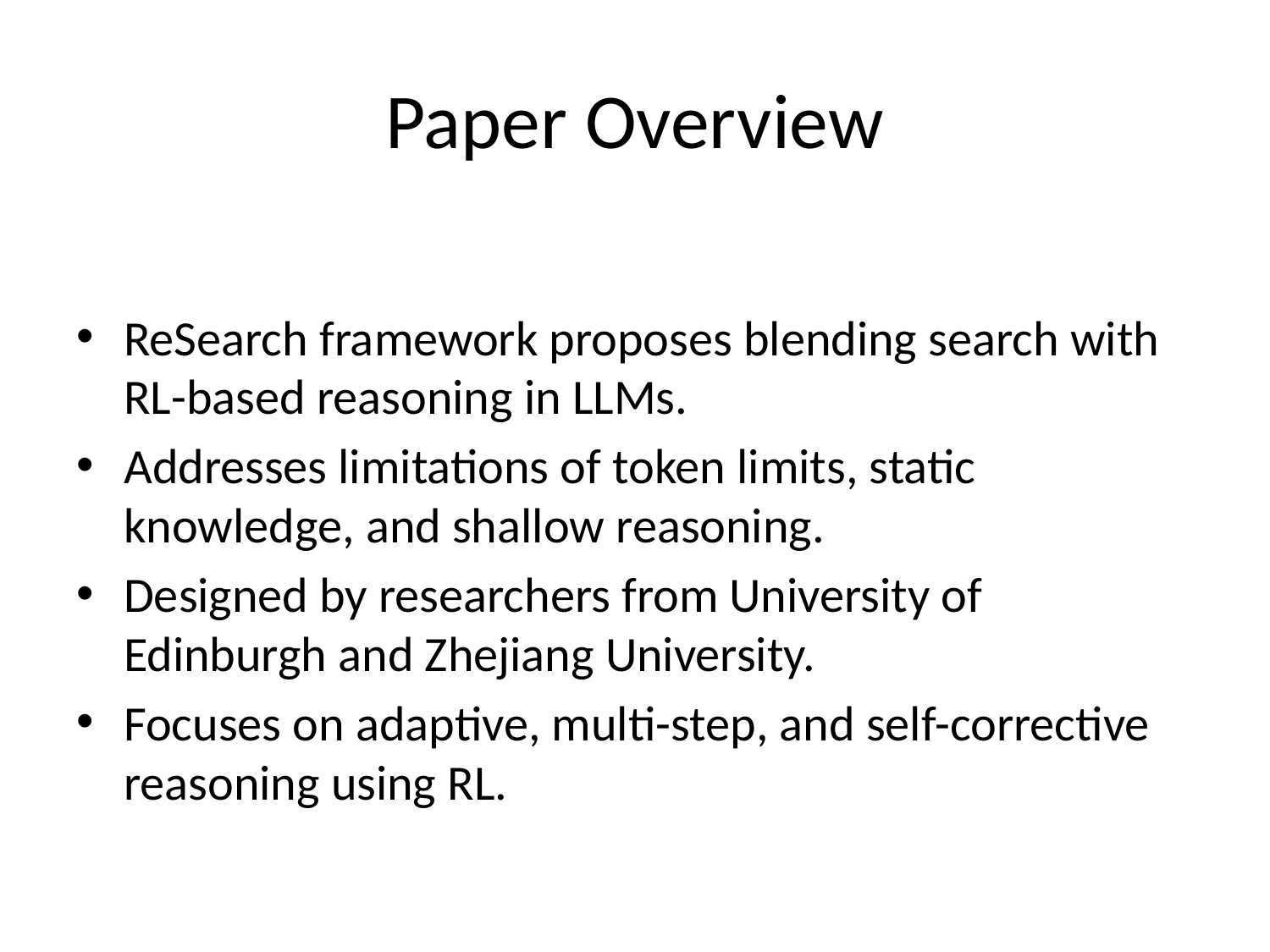

# Paper Overview

ReSearch framework proposes blending search with RL-based reasoning in LLMs.
Addresses limitations of token limits, static knowledge, and shallow reasoning.
Designed by researchers from University of Edinburgh and Zhejiang University.
Focuses on adaptive, multi-step, and self-corrective reasoning using RL.